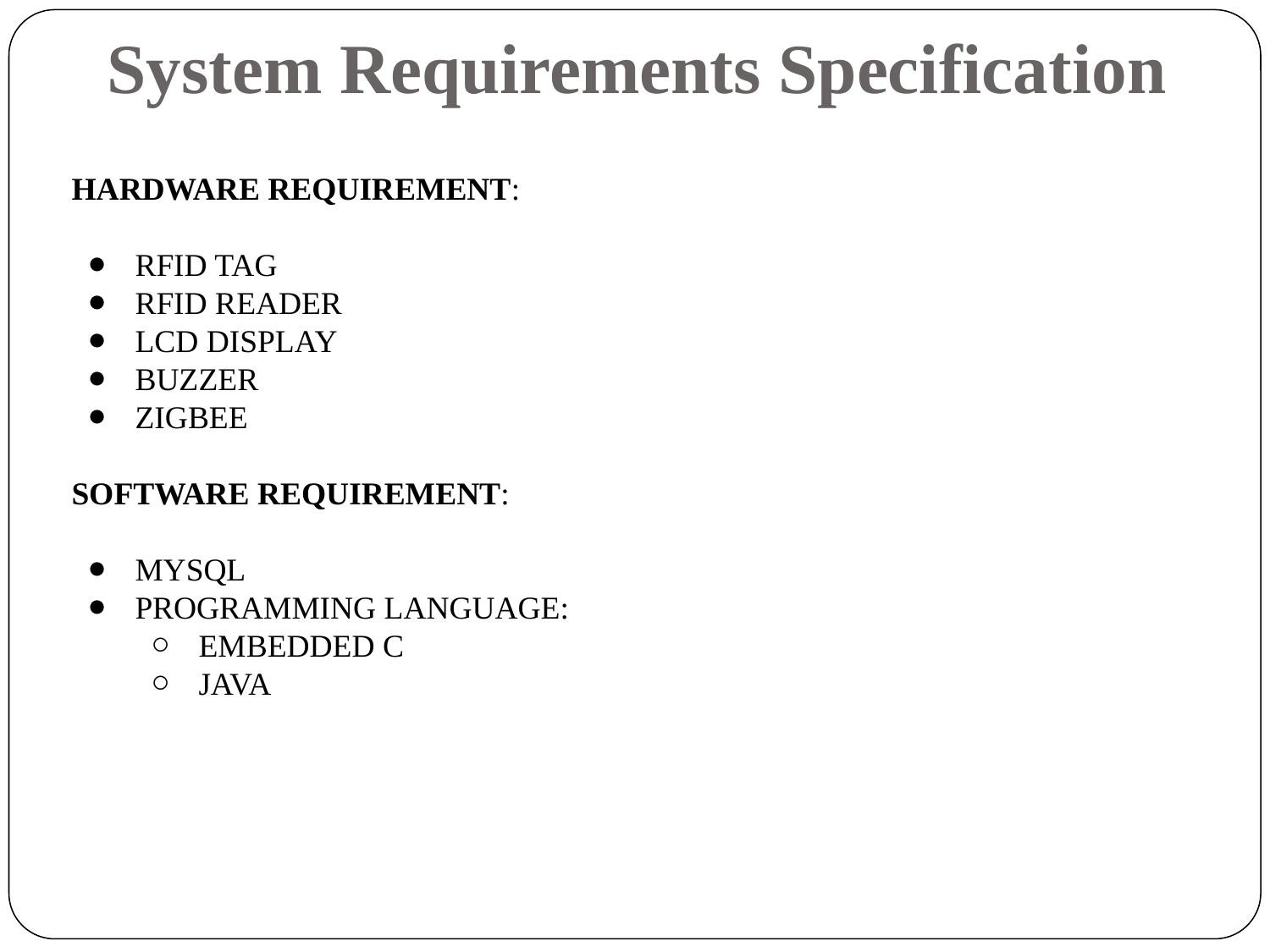

System Requirements Specification

HARDWARE REQUIREMENT:

RFID TAG
RFID READER
LCD DISPLAY
BUZZER
ZIGBEE

SOFTWARE REQUIREMENT:

MYSQL
PROGRAMMING LANGUAGE:
EMBEDDED C
JAVA